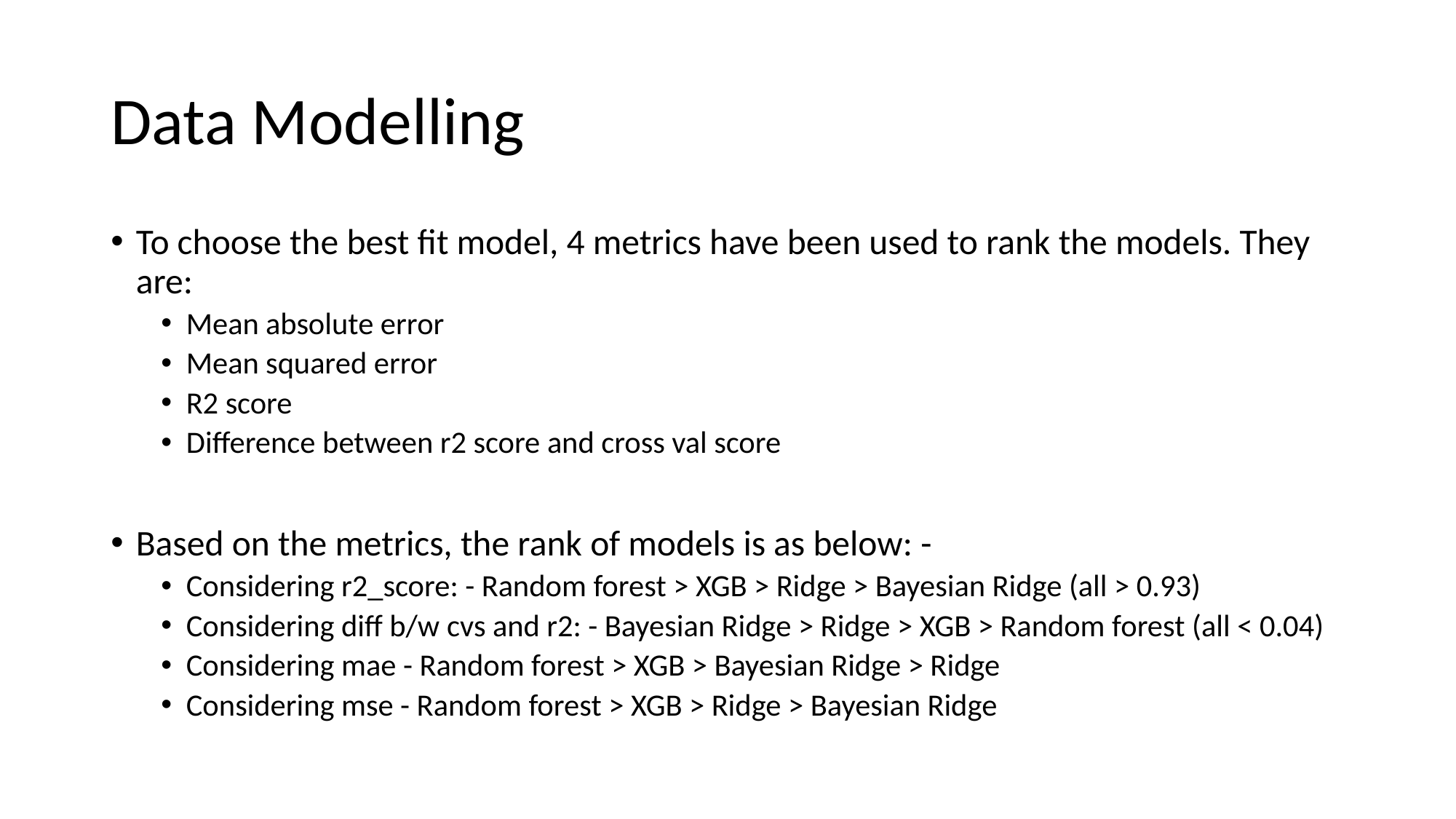

# Data Modelling
To choose the best fit model, 4 metrics have been used to rank the models. They are:
Mean absolute error
Mean squared error
R2 score
Difference between r2 score and cross val score

Based on the metrics, the rank of models is as below: -
Considering r2_score: - Random forest > XGB > Ridge > Bayesian Ridge (all > 0.93)
Considering diff b/w cvs and r2: - Bayesian Ridge > Ridge > XGB > Random forest (all < 0.04)
Considering mae - Random forest > XGB > Bayesian Ridge > Ridge
Considering mse - Random forest > XGB > Ridge > Bayesian Ridge